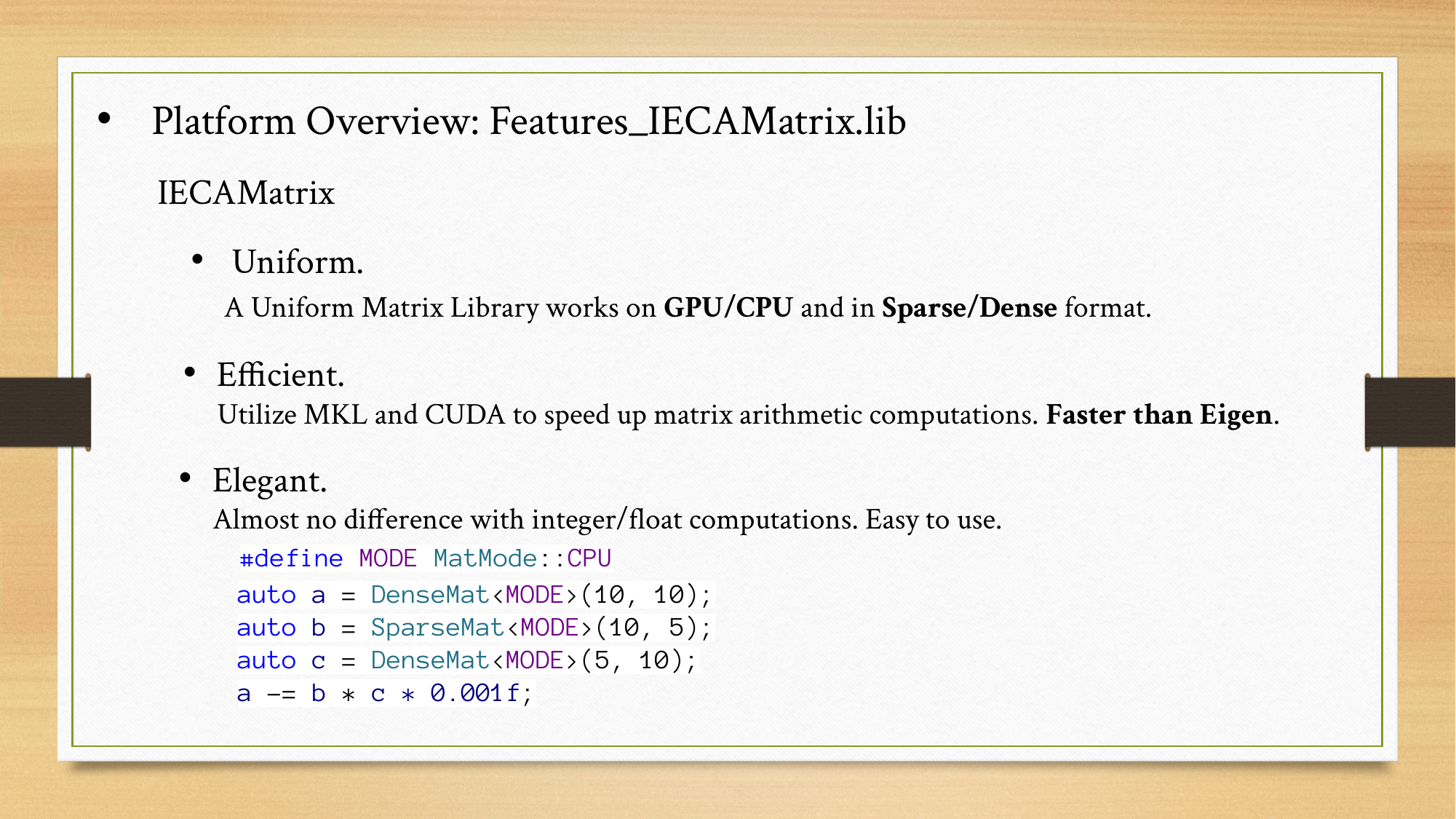

Platform Overview: Features_IECAMatrix.lib
IECAMatrix
Uniform.
    A Uniform Matrix Library works on GPU/CPU and in Sparse/Dense format.
Efficient.
     Utilize MKL and CUDA to speed up matrix arithmetic computations. Faster than Eigen.
Elegant.
     Almost no difference with integer/float computations. Easy to use.
#define MODE MatMode::CPU
auto a = DenseMat<MODE>(10, 10);
auto b = SparseMat<MODE>(10, 5);
auto c = DenseMat<MODE>(5, 10);
a -= b * c * 0.001f;